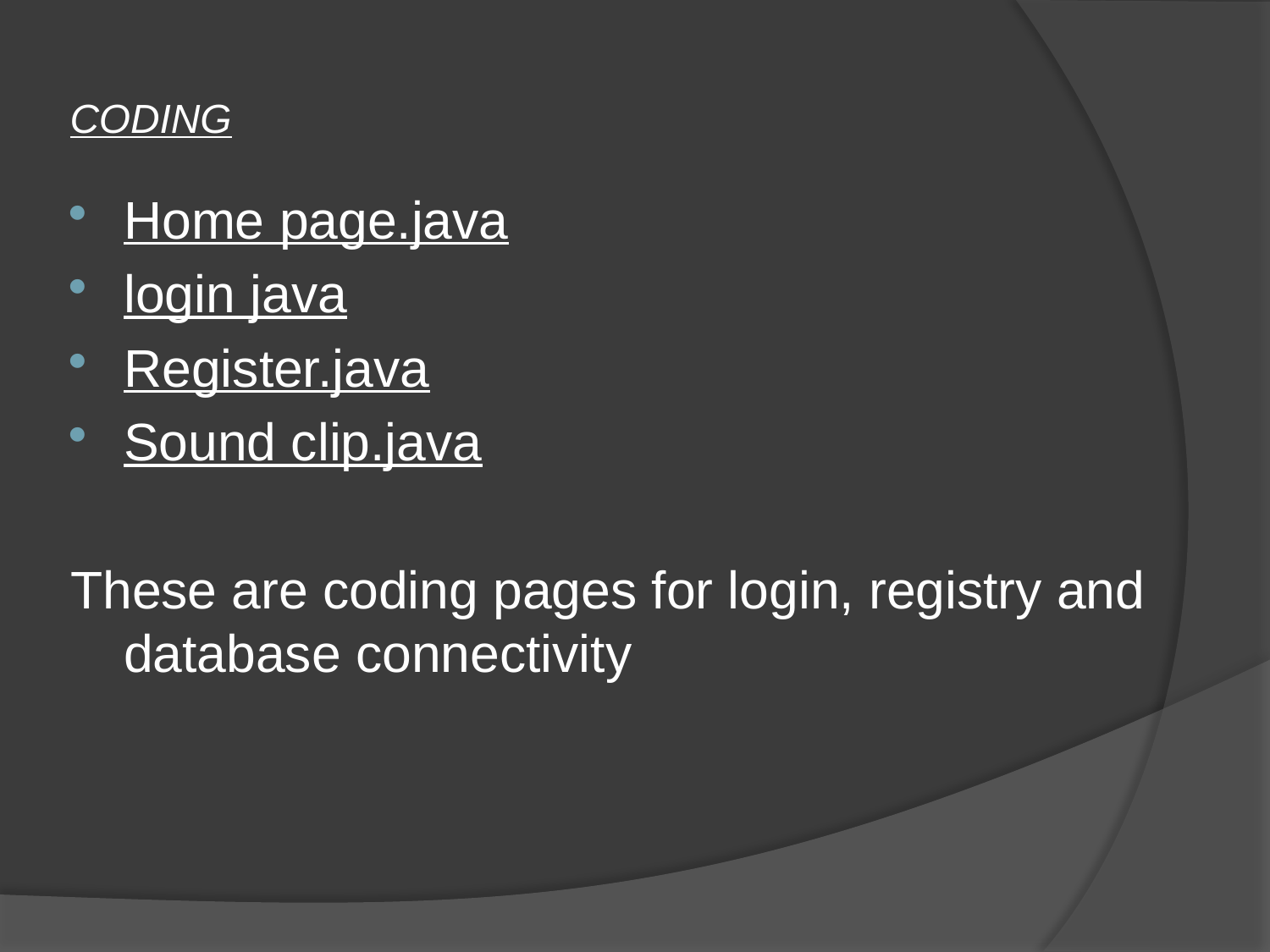

# Coding
Home page.java
login java
Register.java
Sound clip.java

These are coding pages for login, registry and database connectivity